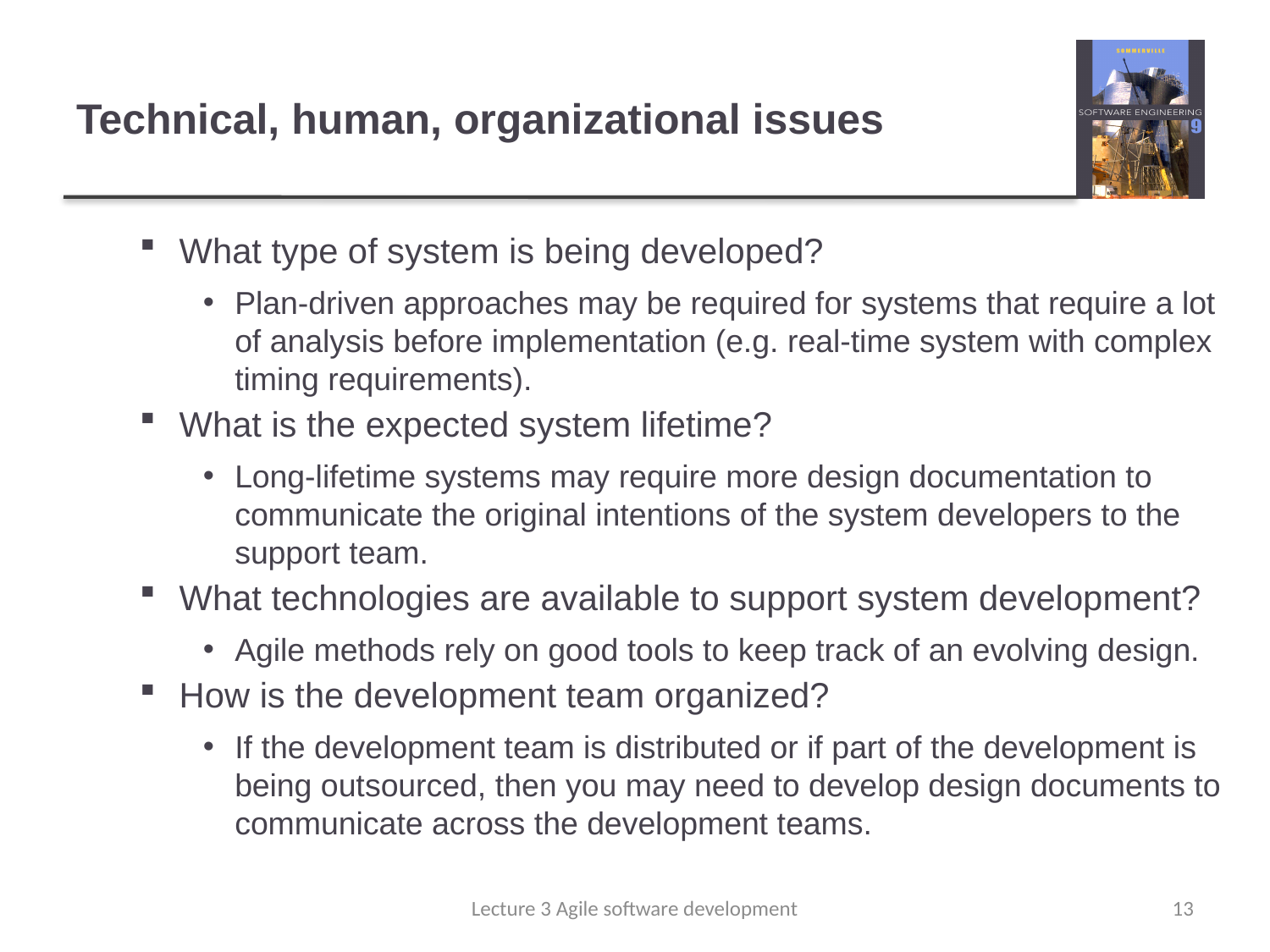

# Technical, human, organizational issues
What type of system is being developed?
Plan-driven approaches may be required for systems that require a lot of analysis before implementation (e.g. real-time system with complex timing requirements).
What is the expected system lifetime?
Long-lifetime systems may require more design documentation to communicate the original intentions of the system developers to the support team.
What technologies are available to support system development?
Agile methods rely on good tools to keep track of an evolving design.
How is the development team organized?
If the development team is distributed or if part of the development is being outsourced, then you may need to develop design documents to communicate across the development teams.

Lecture 3 Agile software development
13